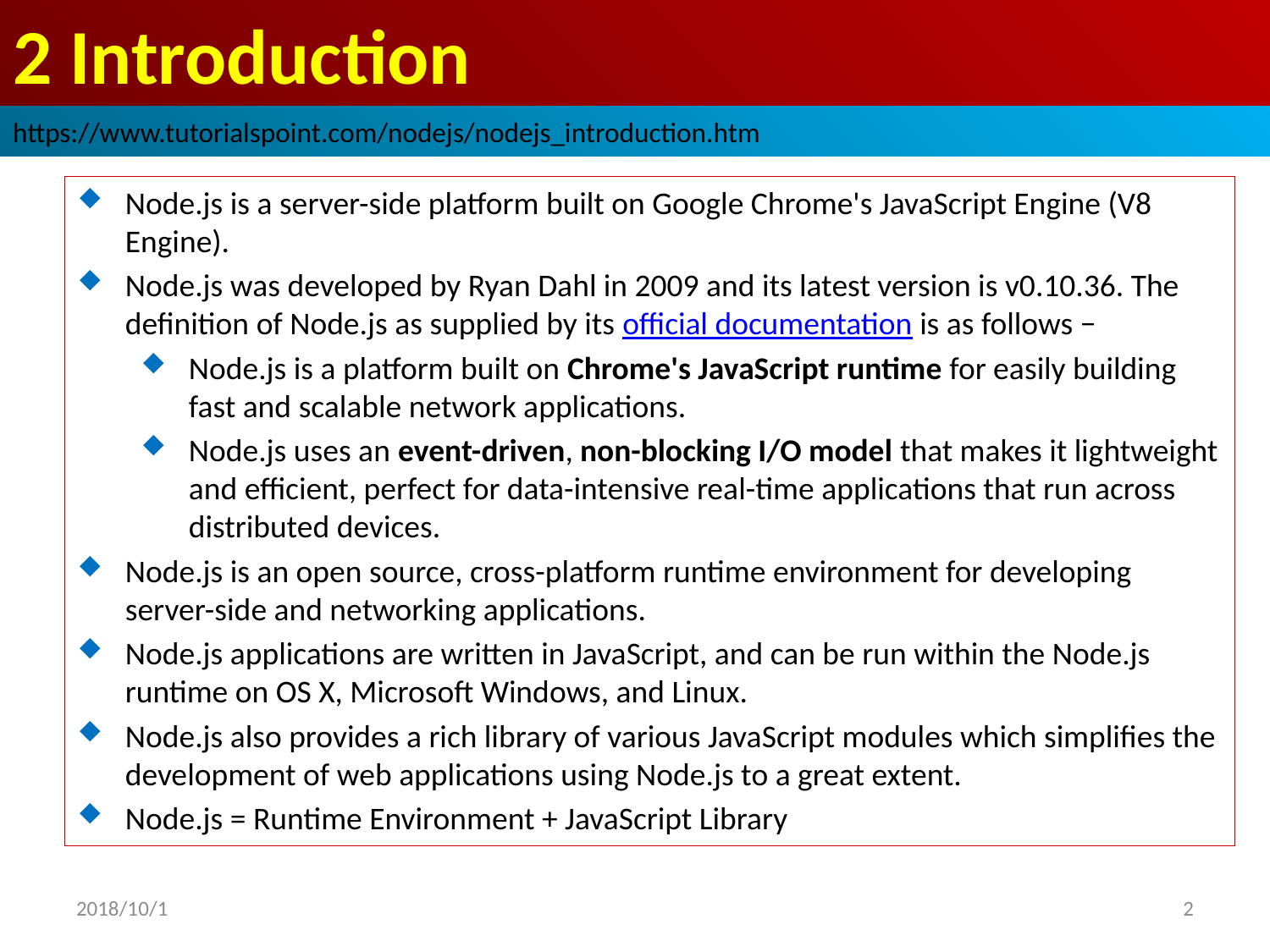

# 2 Introduction
https://www.tutorialspoint.com/nodejs/nodejs_introduction.htm
Node.js is a server-side platform built on Google Chrome's JavaScript Engine (V8 Engine).
Node.js was developed by Ryan Dahl in 2009 and its latest version is v0.10.36. The definition of Node.js as supplied by its official documentation is as follows −
Node.js is a platform built on Chrome's JavaScript runtime for easily building fast and scalable network applications.
Node.js uses an event-driven, non-blocking I/O model that makes it lightweight and efficient, perfect for data-intensive real-time applications that run across distributed devices.
Node.js is an open source, cross-platform runtime environment for developing server-side and networking applications.
Node.js applications are written in JavaScript, and can be run within the Node.js runtime on OS X, Microsoft Windows, and Linux.
Node.js also provides a rich library of various JavaScript modules which simplifies the development of web applications using Node.js to a great extent.
Node.js = Runtime Environment + JavaScript Library
2018/10/1
2